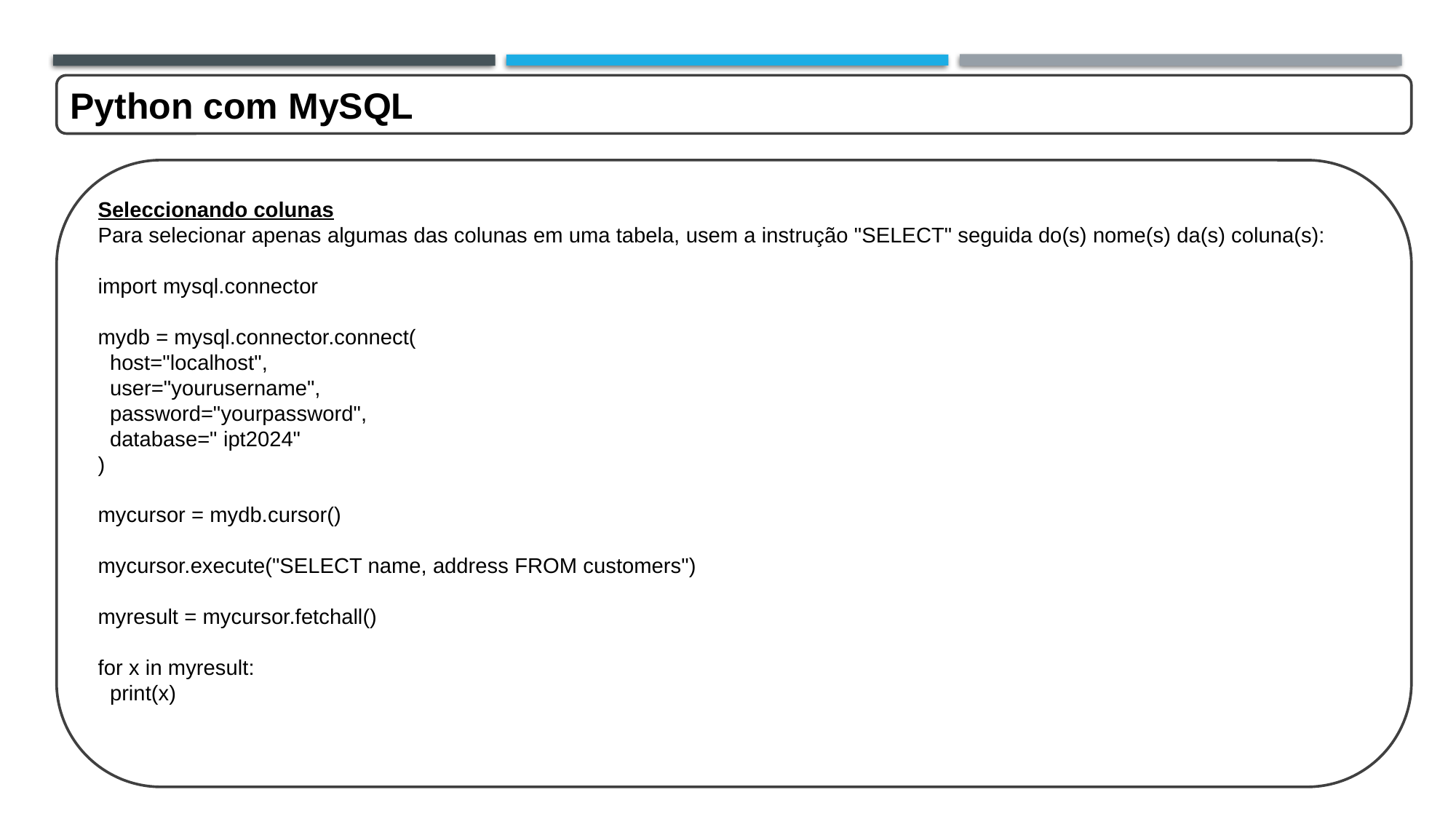

Python com MySQL
Seleccionando colunas
Para selecionar apenas algumas das colunas em uma tabela, usem a instrução "SELECT" seguida do(s) nome(s) da(s) coluna(s):

import mysql.connector

mydb = mysql.connector.connect(
  host="localhost",
  user="yourusername",
  password="yourpassword",
  database=" ipt2024"
)

mycursor = mydb.cursor()

mycursor.execute("SELECT name, address FROM customers")

myresult = mycursor.fetchall()

for x in myresult:
  print(x)